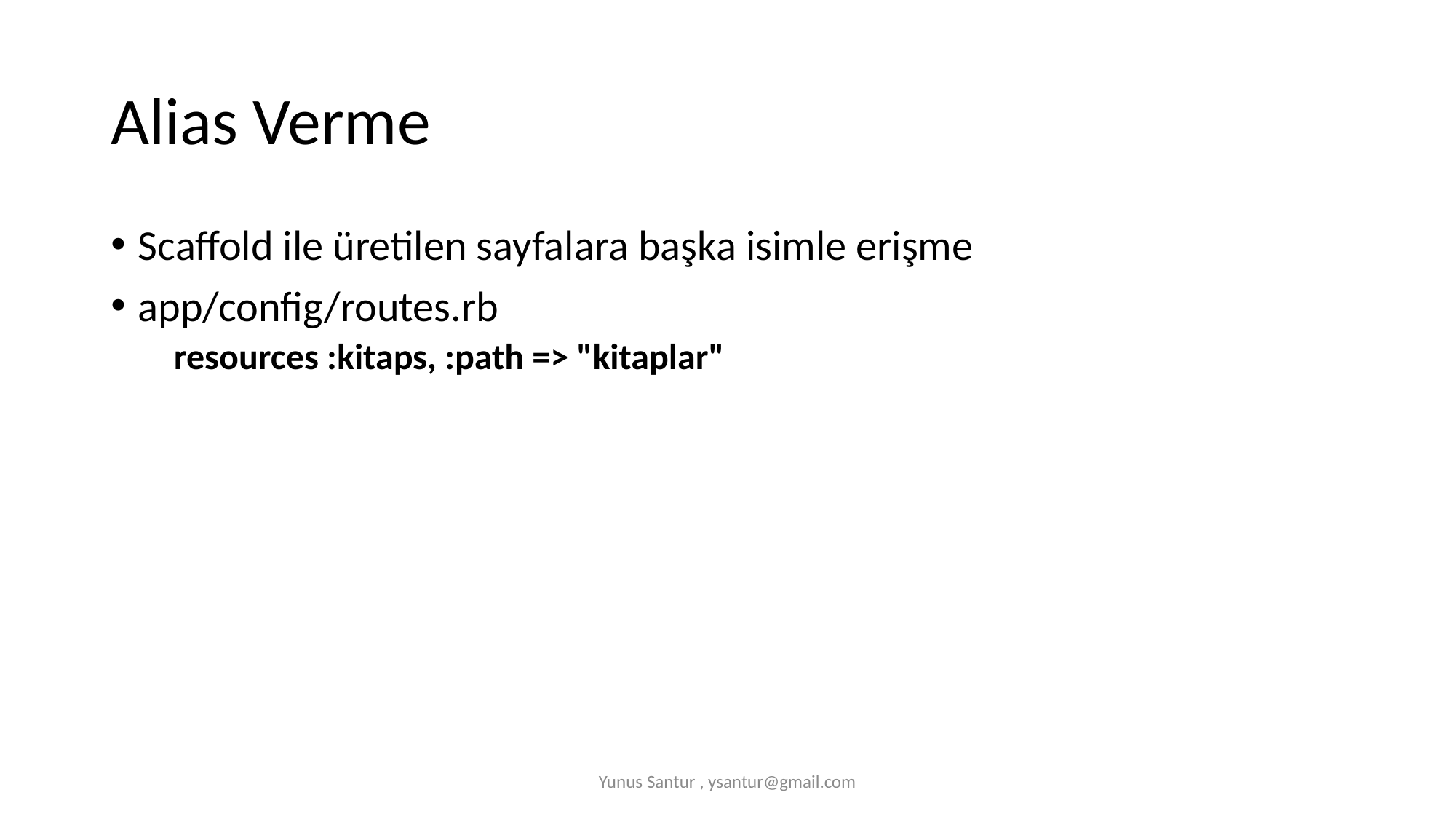

# Alias Verme
Scaffold ile üretilen sayfalara başka isimle erişme
app/config/routes.rb
 resources :kitaps, :path => "kitaplar"
Yunus Santur , ysantur@gmail.com